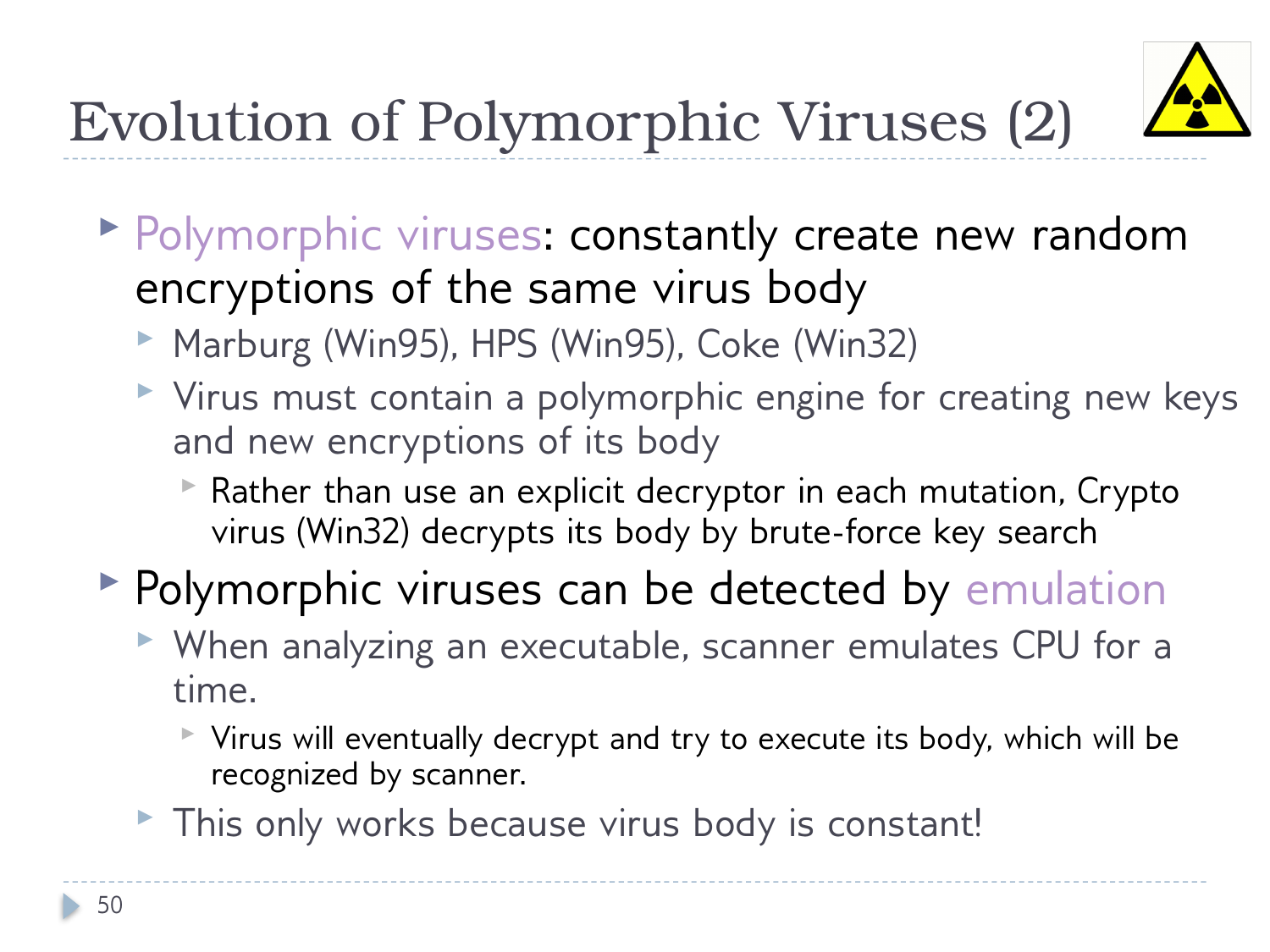

# Evolution of Polymorphic Viruses (2)
Polymorphic viruses: constantly create new random encryptions of the same virus body
Marburg (Win95), HPS (Win95), Coke (Win32)
Virus must contain a polymorphic engine for creating new keys and new encryptions of its body
Rather than use an explicit decryptor in each mutation, Crypto virus (Win32) decrypts its body by brute-force key search
Polymorphic viruses can be detected by emulation
When analyzing an executable, scanner emulates CPU for a time.
Virus will eventually decrypt and try to execute its body, which will be recognized by scanner.
This only works because virus body is constant!
50